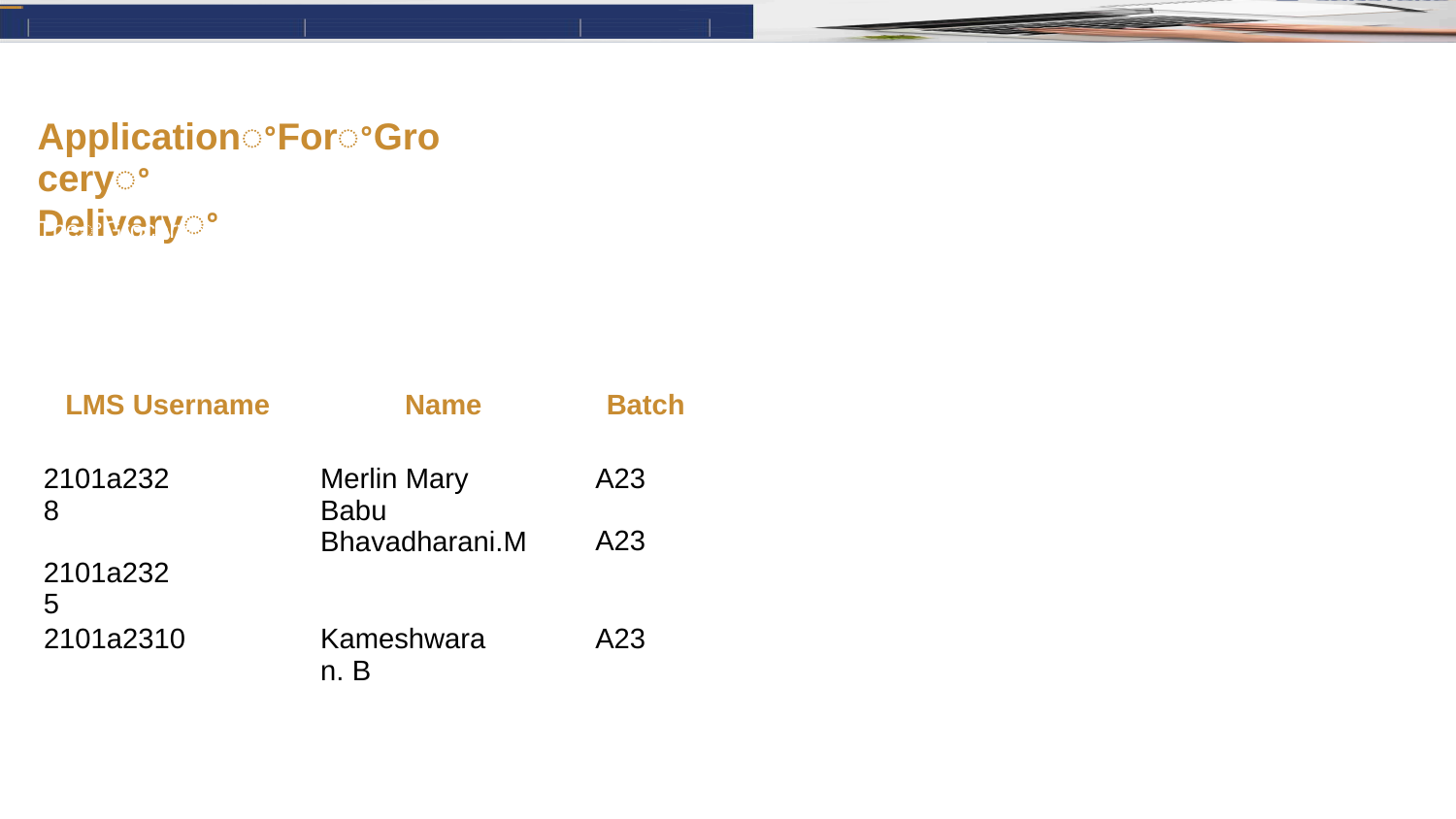

ApplicationꢀForꢀGroceryꢀ
Deliveryꢀ
TheꢀGroceryꢀDeliveryꢀApplicationꢀisꢀaꢀweb-basedꢀapplicationꢀthatꢀ
enablesꢀusersꢀtoꢀorderꢀgroceriesꢀonlineꢀandꢀhaveꢀthemꢀdeliveredꢀ
toꢀtheirꢀdoorstep.ꢀThisꢀSRSꢀdocumentꢀprovidesꢀanꢀoverviewꢀofꢀtheꢀ
functionality,ꢀfeatures,ꢀandꢀrequirementsꢀforꢀtheꢀapplication
LMS Username
Name
Batch
2101a2328
2101a2325
Merlin Mary Babu
A23
A23
Bhavadharani.M
2101a2310
Kameshwaran. B
A23